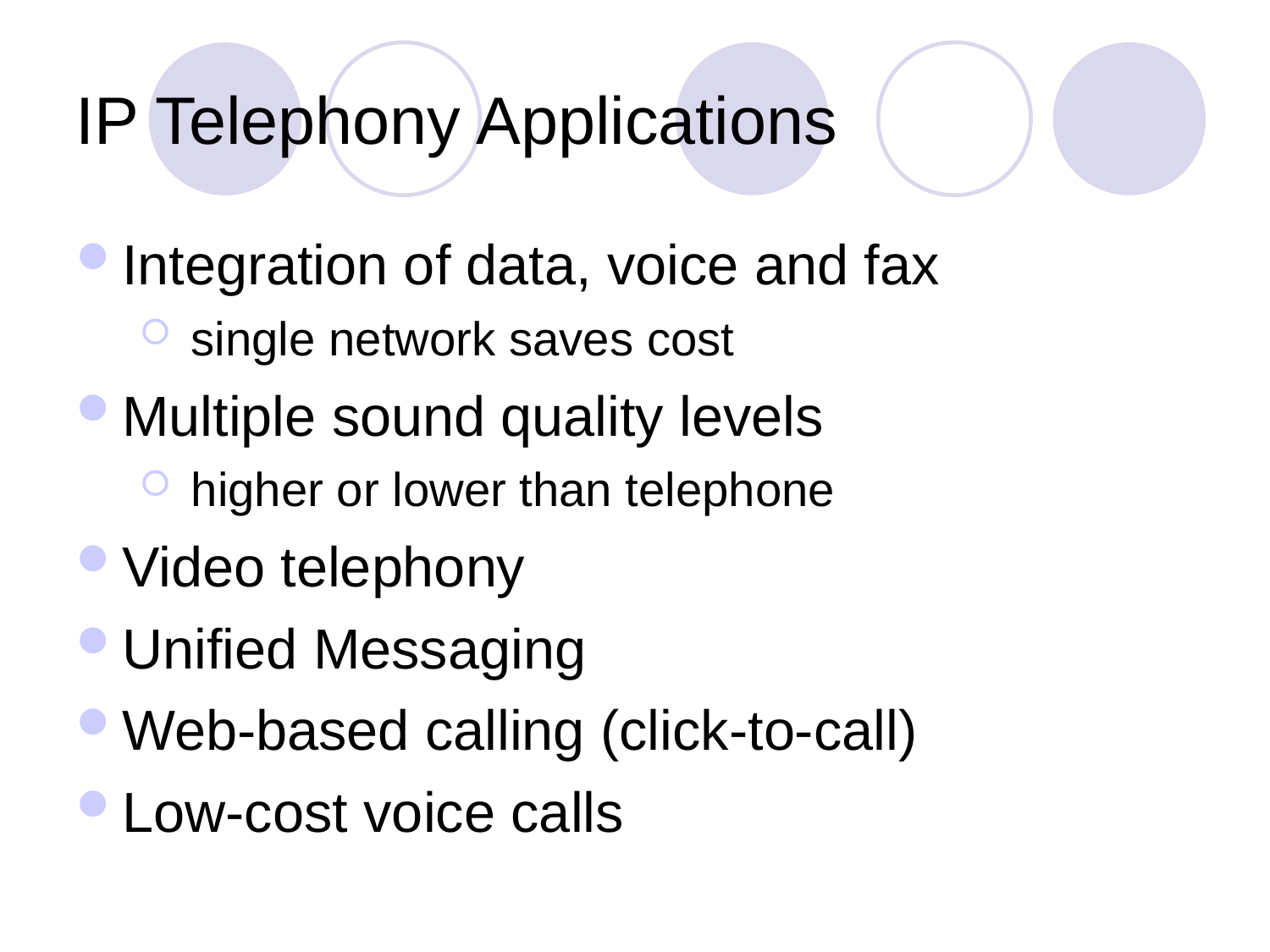

IP Telephony Applications
Integration of data, voice and fax
 single network saves cost
Multiple sound quality levels
 higher or lower than telephone
Video telephony
Unified Messaging
Web-based calling (click-to-call)
Low-cost voice calls